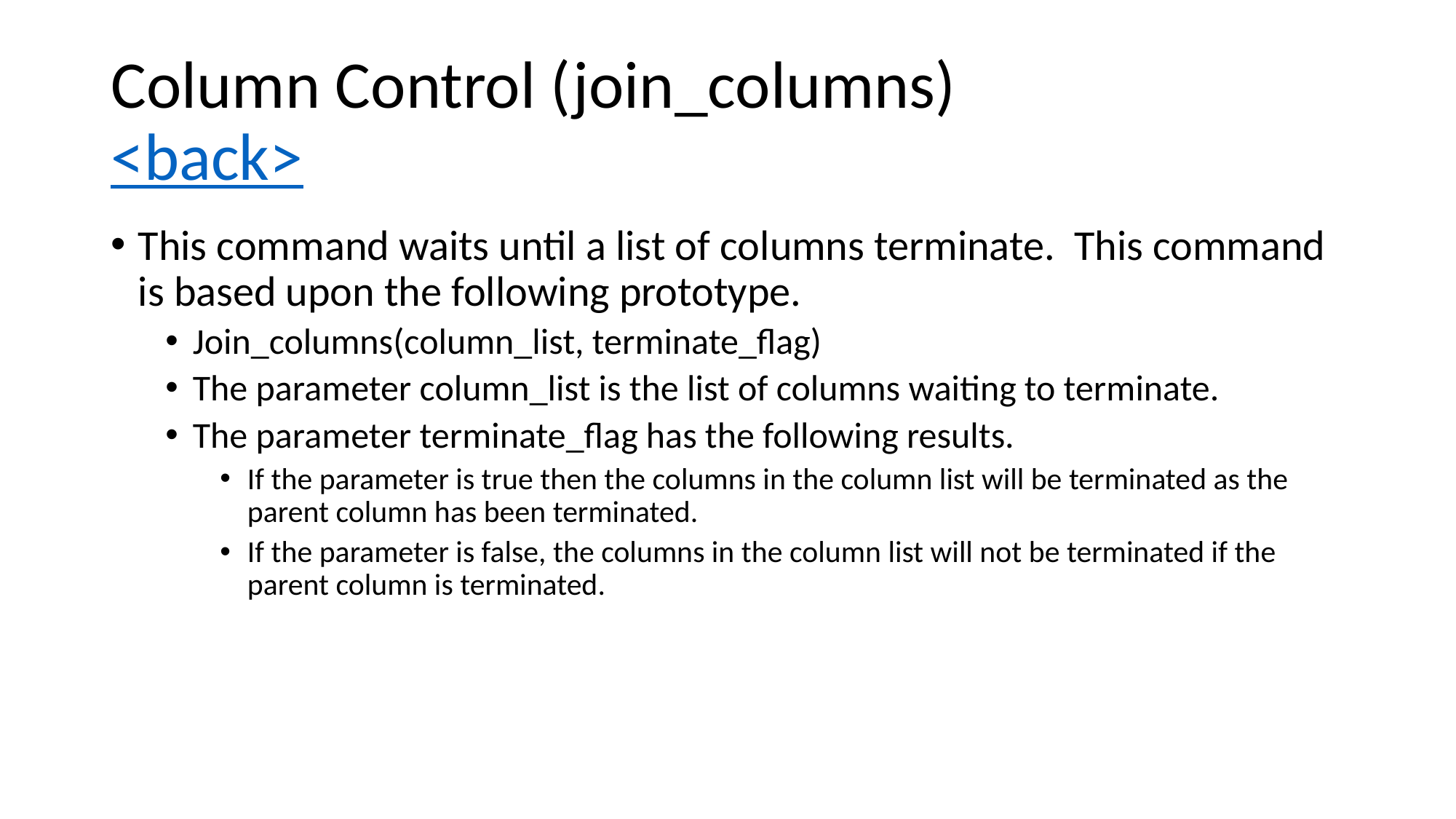

# Column Control (join_columns) <back>
This command waits until a list of columns terminate.  This command is based upon the following prototype.
Join_columns(column_list, terminate_flag)
The parameter column_list is the list of columns waiting to terminate.
The parameter terminate_flag has the following results.
If the parameter is true then the columns in the column list will be terminated as the parent column has been terminated.
If the parameter is false, the columns in the column list will not be terminated if the parent column is terminated.